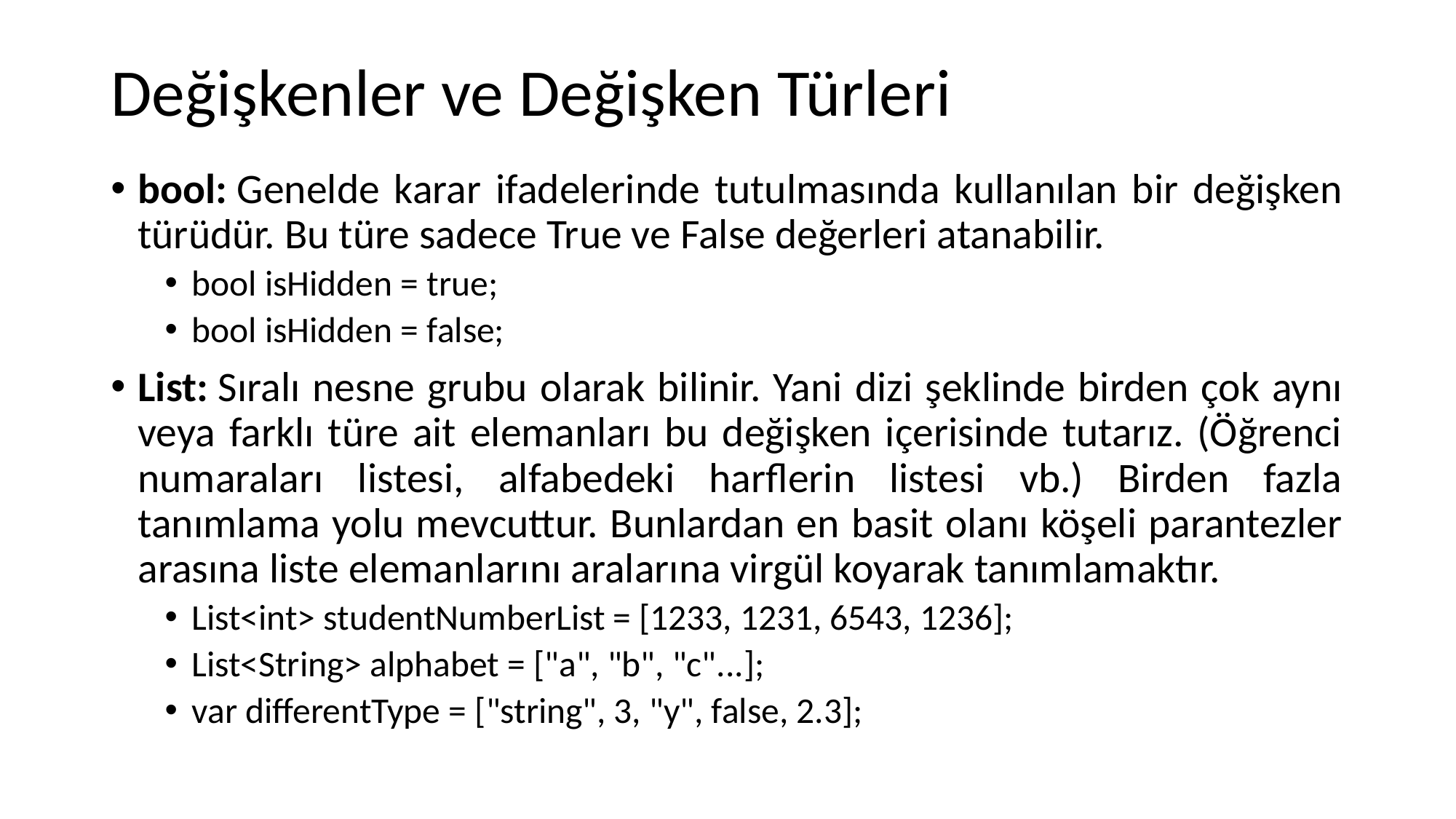

# Değişkenler ve Değişken Türleri
bool: Genelde karar ifadelerinde tutulmasında kullanılan bir değişken türüdür. Bu türe sadece True ve False değerleri atanabilir.
bool isHidden = true;
bool isHidden = false;
List: Sıralı nesne grubu olarak bilinir. Yani dizi şeklinde birden çok aynı veya farklı türe ait elemanları bu değişken içerisinde tutarız. (Öğrenci numaraları listesi, alfabedeki harflerin listesi vb.) Birden fazla tanımlama yolu mevcuttur. Bunlardan en basit olanı köşeli parantezler arasına liste elemanlarını aralarına virgül koyarak tanımlamaktır.
List<int> studentNumberList = [1233, 1231, 6543, 1236];
List<String> alphabet = ["a", "b", "c"...];
var differentType = ["string", 3, "y", false, 2.3];